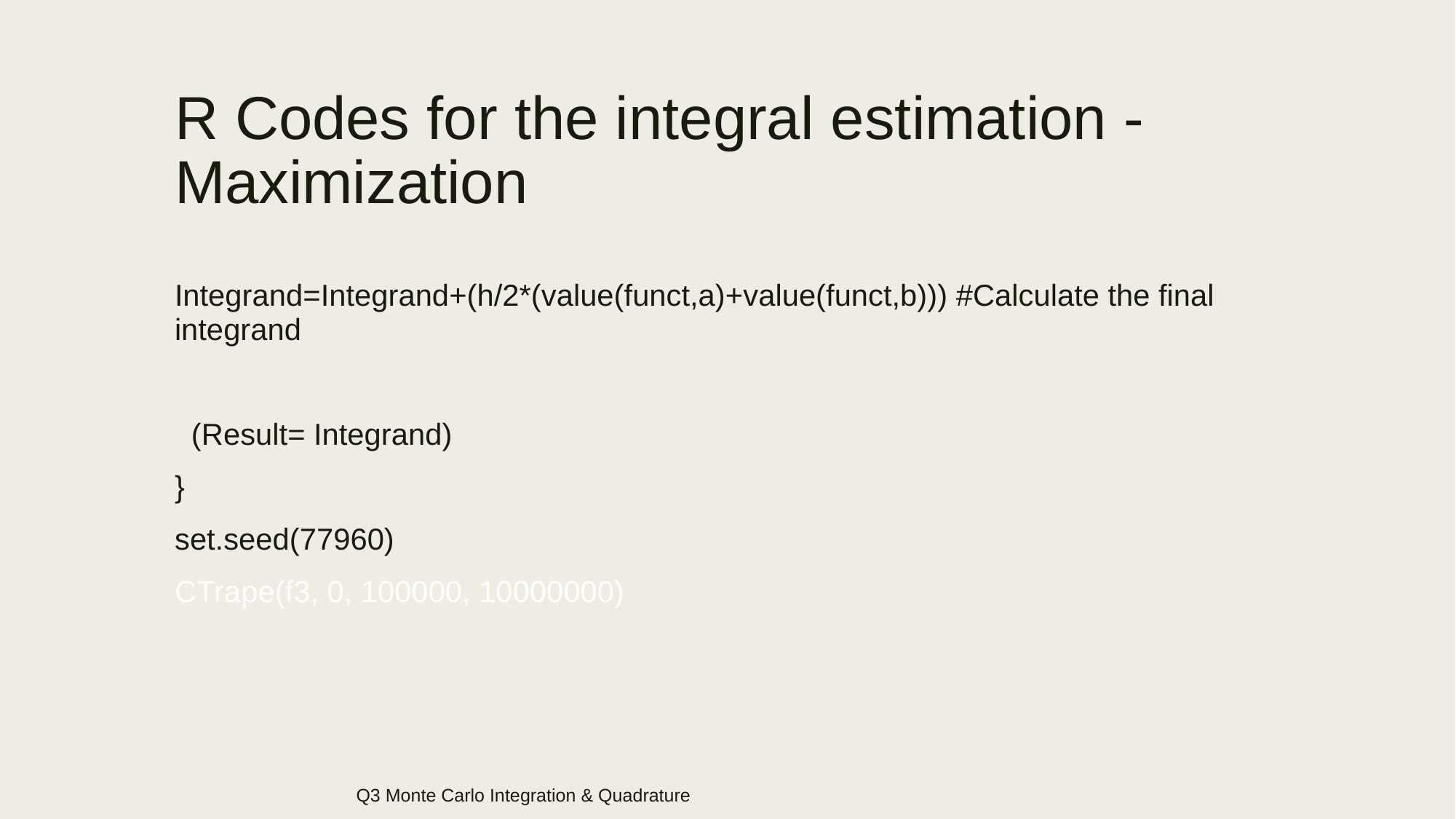

# R Codes for the integral estimation - Maximization
Integrand=Integrand+(h/2*(value(funct,a)+value(funct,b))) #Calculate the final integrand

  (Result= Integrand)
}
set.seed(77960)
CTrape(f3, 0, 100000, 10000000)
Q3 Monte Carlo Integration & Quadrature